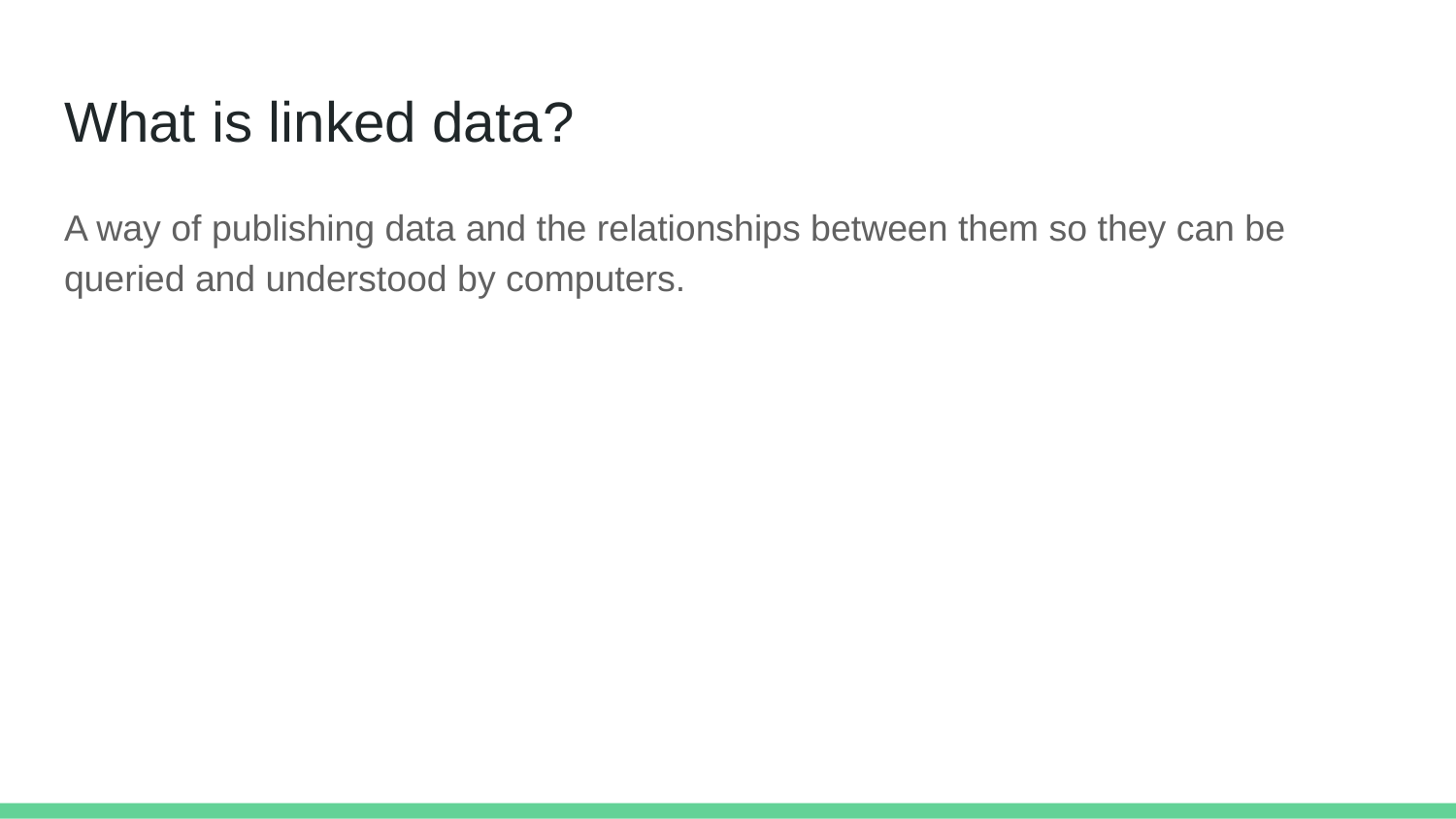

# What is linked data?
A way of publishing data and the relationships between them so they can be queried and understood by computers.